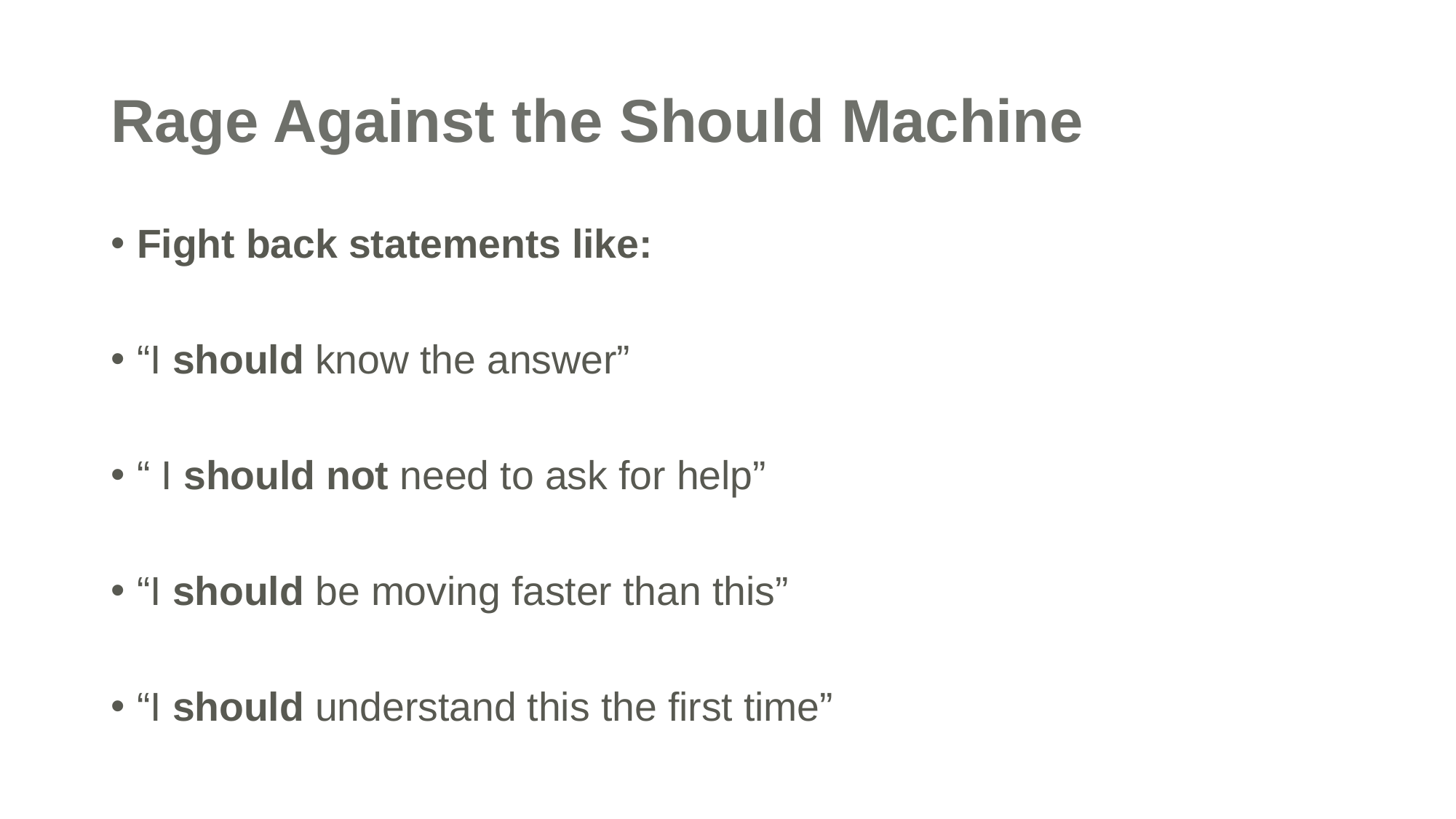

# Rage Against the Should Machine
Fight back statements like:

“I should know the answer”

“ I should not need to ask for help”

“I should be moving faster than this”

“I should understand this the first time”